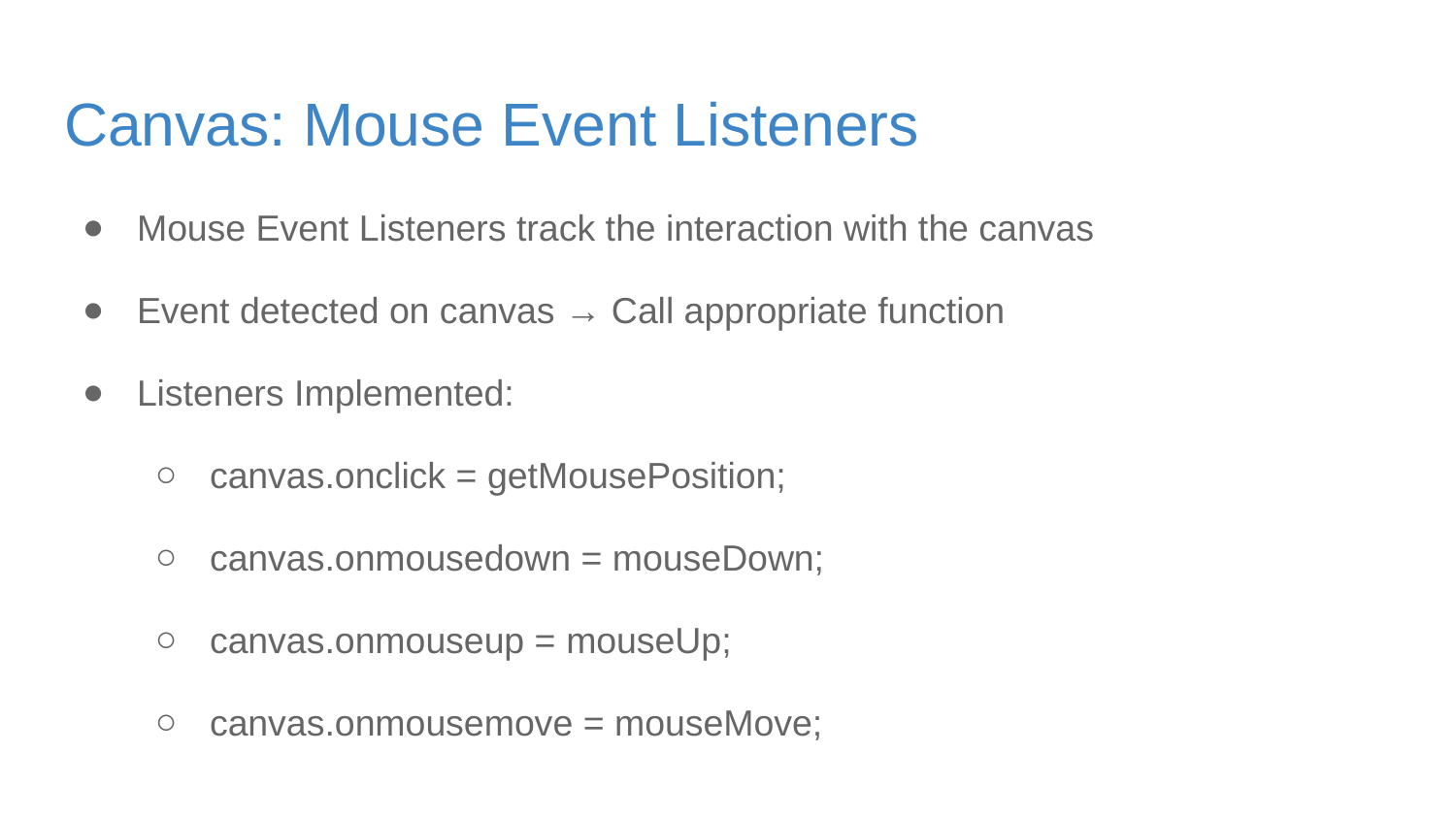

# Canvas: Mouse Event Listeners
Mouse Event Listeners track the interaction with the canvas
Event detected on canvas → Call appropriate function
Listeners Implemented:
canvas.onclick = getMousePosition;
canvas.onmousedown = mouseDown;
canvas.onmouseup = mouseUp;
canvas.onmousemove = mouseMove;